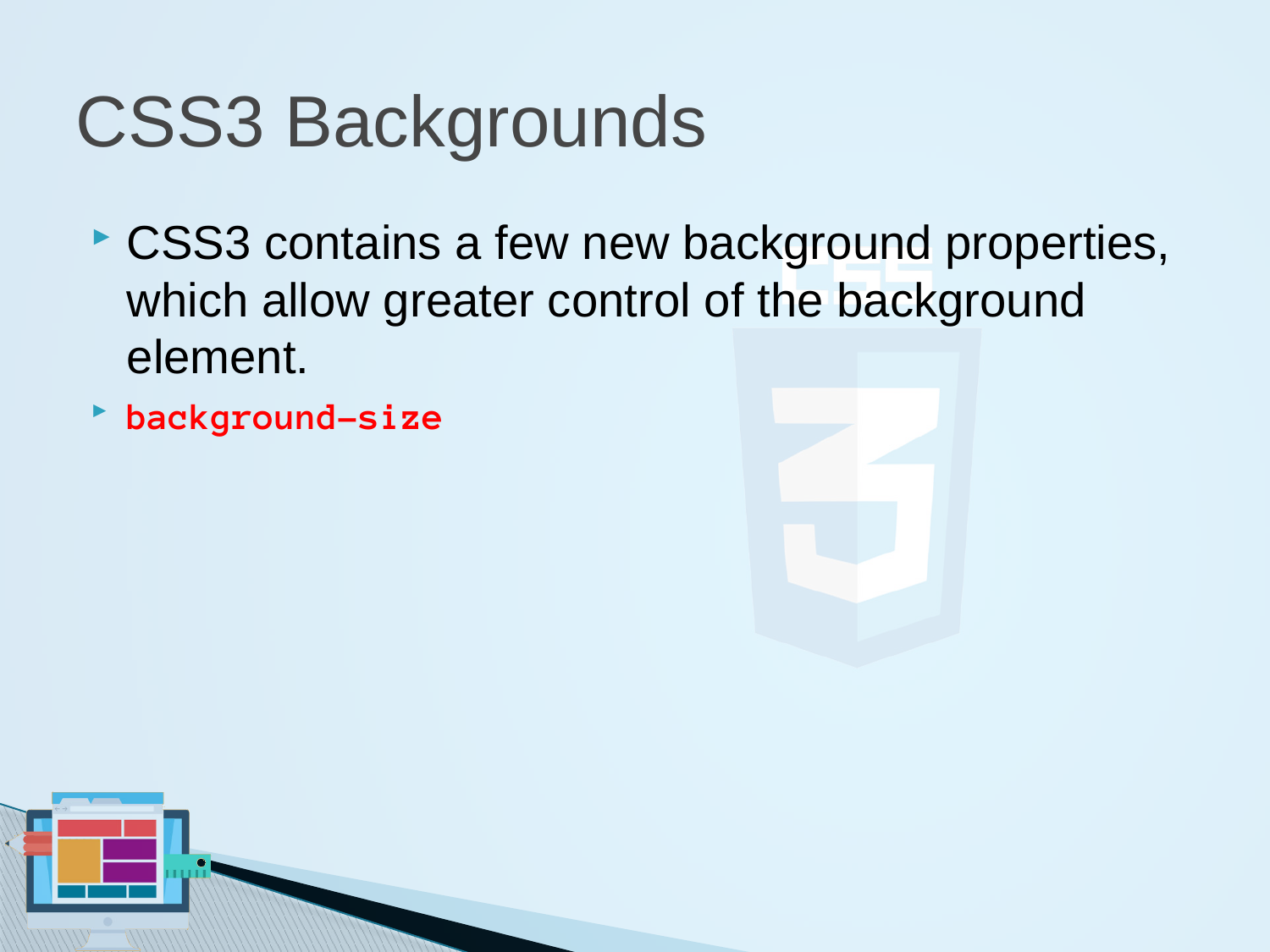

# CSS3 Backgrounds
CSS3 contains a few new background properties, which allow greater control of the background element.
background-size